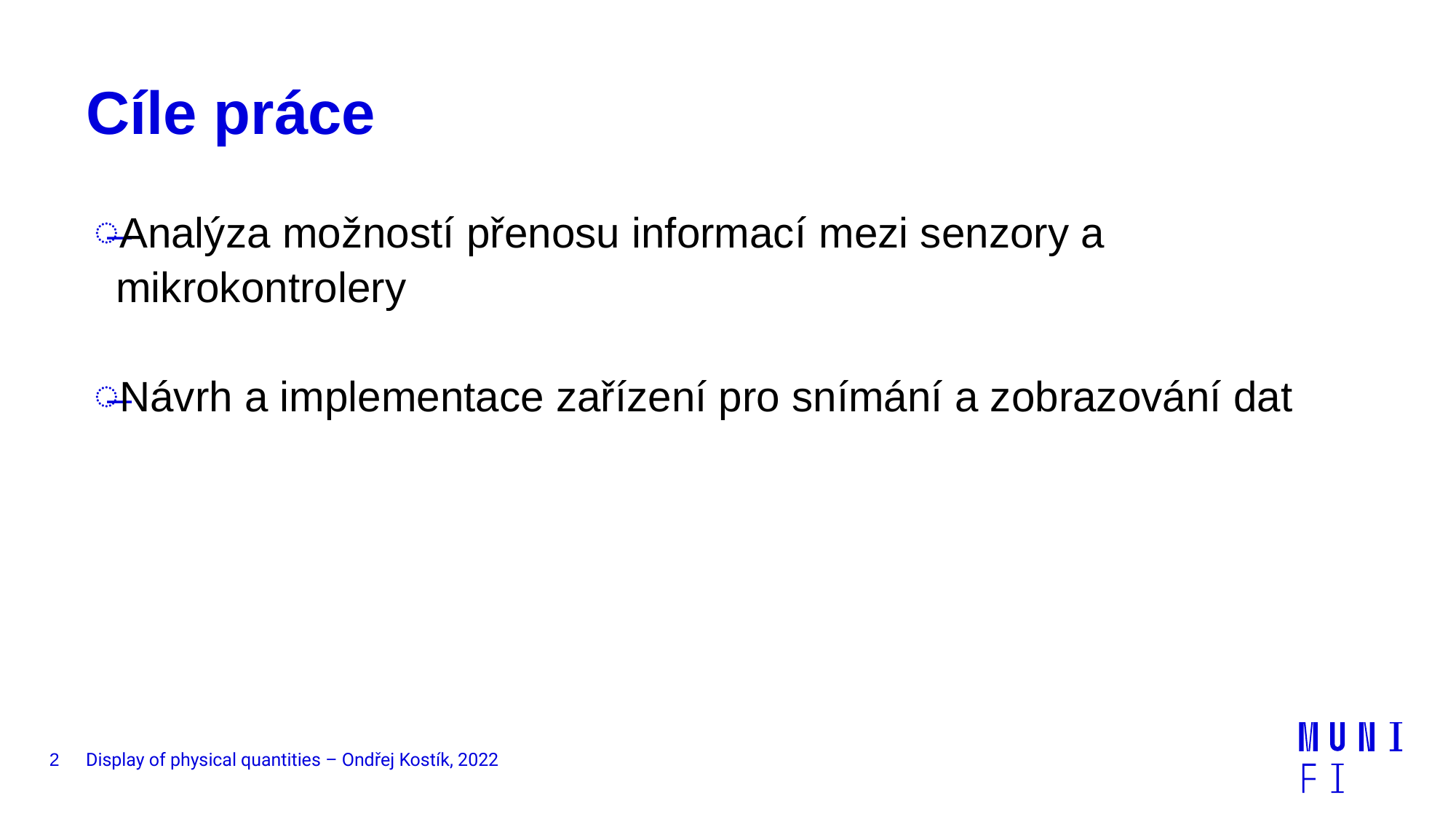

# Cíle práce
Analýza možností přenosu informací mezi senzory a mikrokontrolery

Návrh a implementace zařízení pro snímání a zobrazování dat
2
Display of physical quantities – Ondřej Kostík, 2022